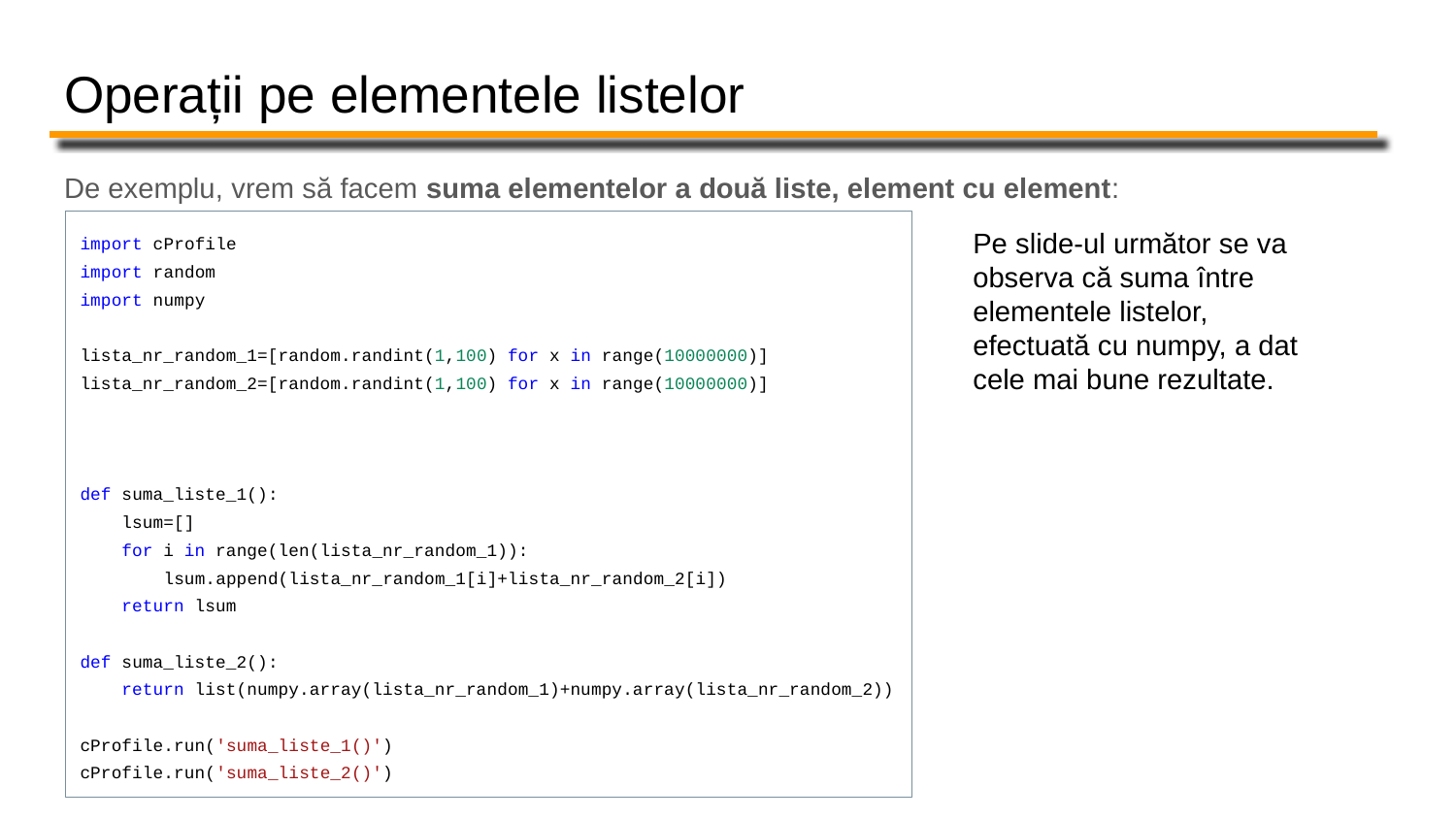

# Operații pe elementele listelor
De exemplu, vrem să facem suma elementelor a două liste, element cu element:

import cProfile
import random
import numpy

lista_nr_random_1=[random.randint(1,100) for x in range(10000000)]
lista_nr_random_2=[random.randint(1,100) for x in range(10000000)]

def suma_liste_1():
    lsum=[]
    for i in range(len(lista_nr_random_1)):
        lsum.append(lista_nr_random_1[i]+lista_nr_random_2[i])
    return lsum

def suma_liste_2():
    return list(numpy.array(lista_nr_random_1)+numpy.array(lista_nr_random_2))

cProfile.run('suma_liste_1()')
cProfile.run('suma_liste_2()')
Pe slide-ul următor se va observa că suma între elementele listelor, efectuată cu numpy, a dat cele mai bune rezultate.